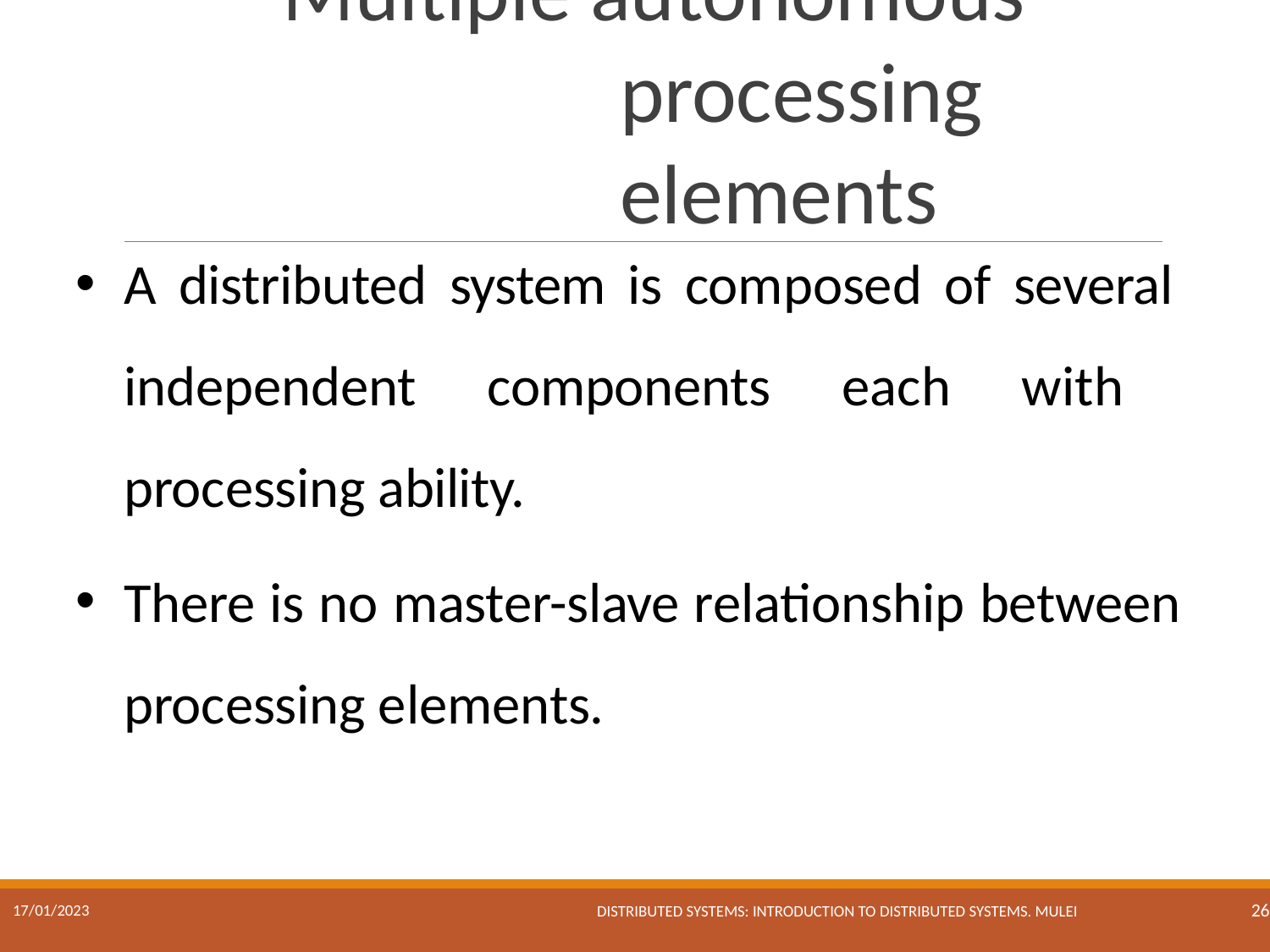

# Multiple autonomous processing  elements
A distributed system is composed of several  independent components each with  processing ability.
There is no master-slave relationship between  processing elements.
Distributed Systems: Introduction to Distributed Systems. Mulei
17/01/2023
26